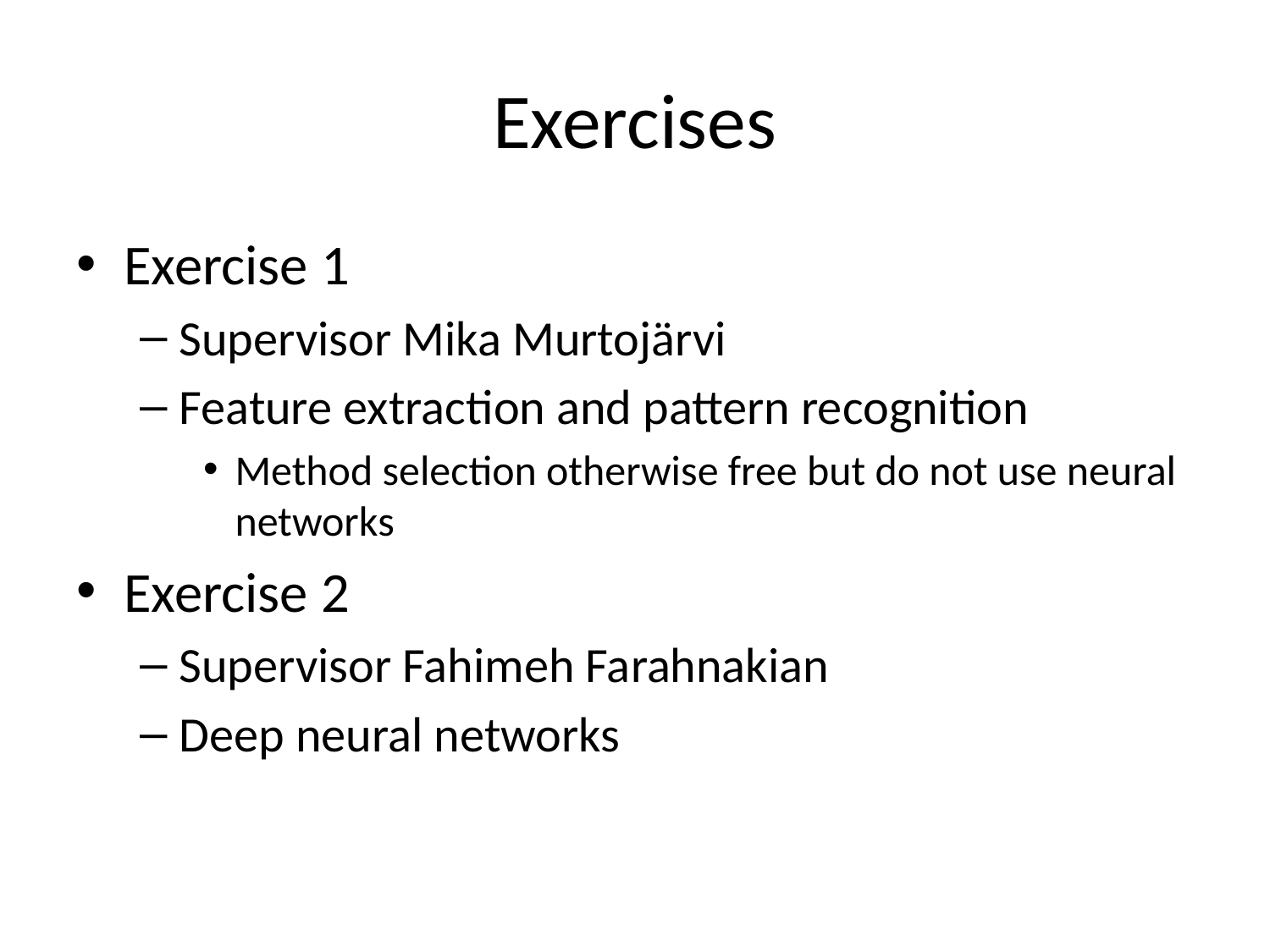

# Exercises
Exercise 1
Supervisor Mika Murtojärvi
Feature extraction and pattern recognition
Method selection otherwise free but do not use neural networks
Exercise 2
Supervisor Fahimeh Farahnakian
Deep neural networks